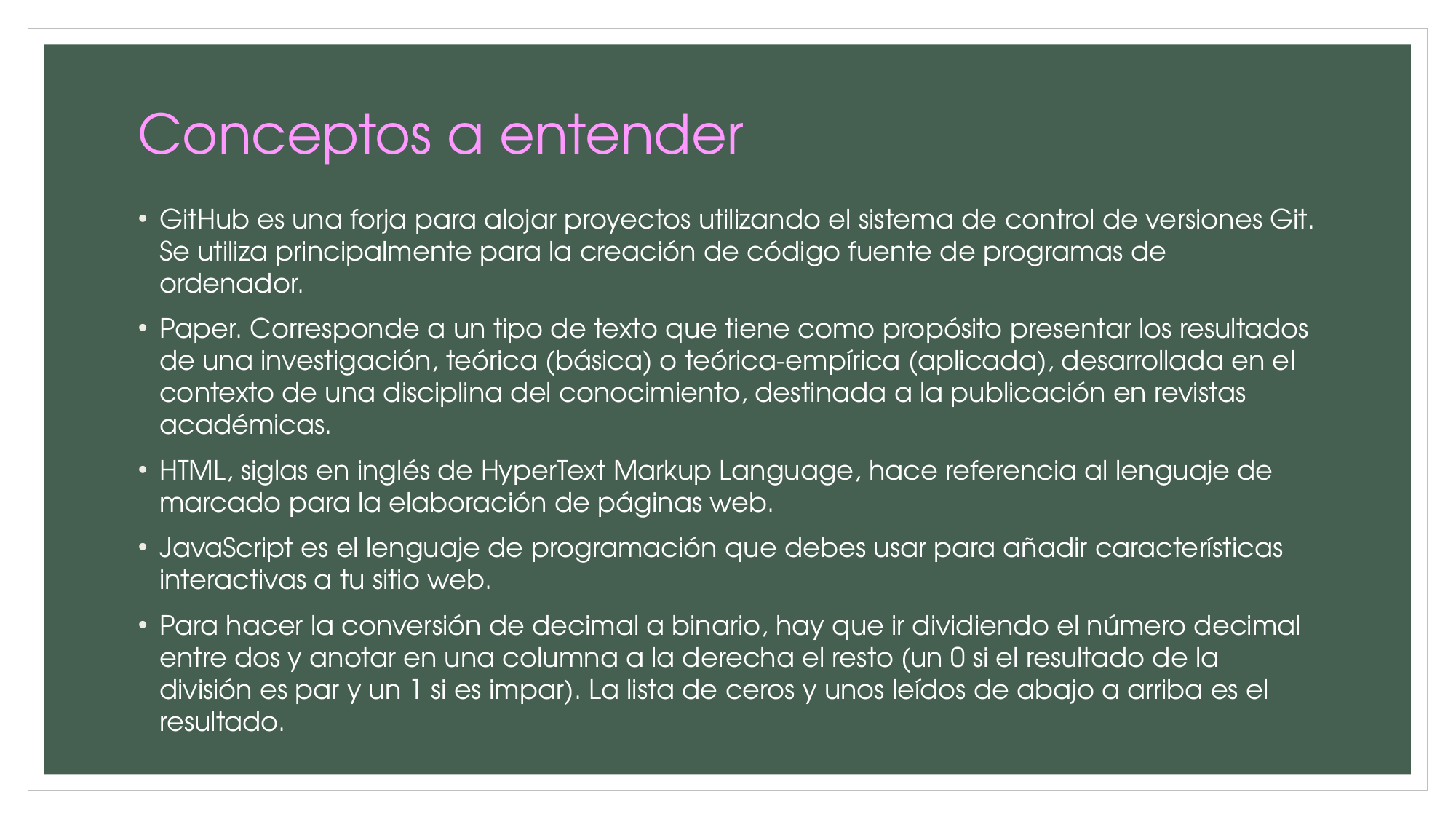

# Conceptos a entender
GitHub es una forja para alojar proyectos utilizando el sistema de control de versiones Git. Se utiliza principalmente para la creación de código fuente de programas de ordenador.
Paper. Corresponde a un tipo de texto que tiene como propósito presentar los resultados de una investigación, teórica (básica) o teórica-empírica (aplicada), desarrollada en el contexto de una disciplina del conocimiento, destinada a la publicación en revistas académicas.
HTML, siglas en inglés de HyperText Markup Language, hace referencia al lenguaje de marcado para la elaboración de páginas web.
JavaScript es el lenguaje de programación que debes usar para añadir características interactivas a tu sitio web.
Para hacer la conversión de decimal a binario, hay que ir dividiendo el número decimal entre dos y anotar en una columna a la derecha el resto (un 0 si el resultado de la división es par y un 1 si es impar). La lista de ceros y unos leídos de abajo a arriba es el resultado.